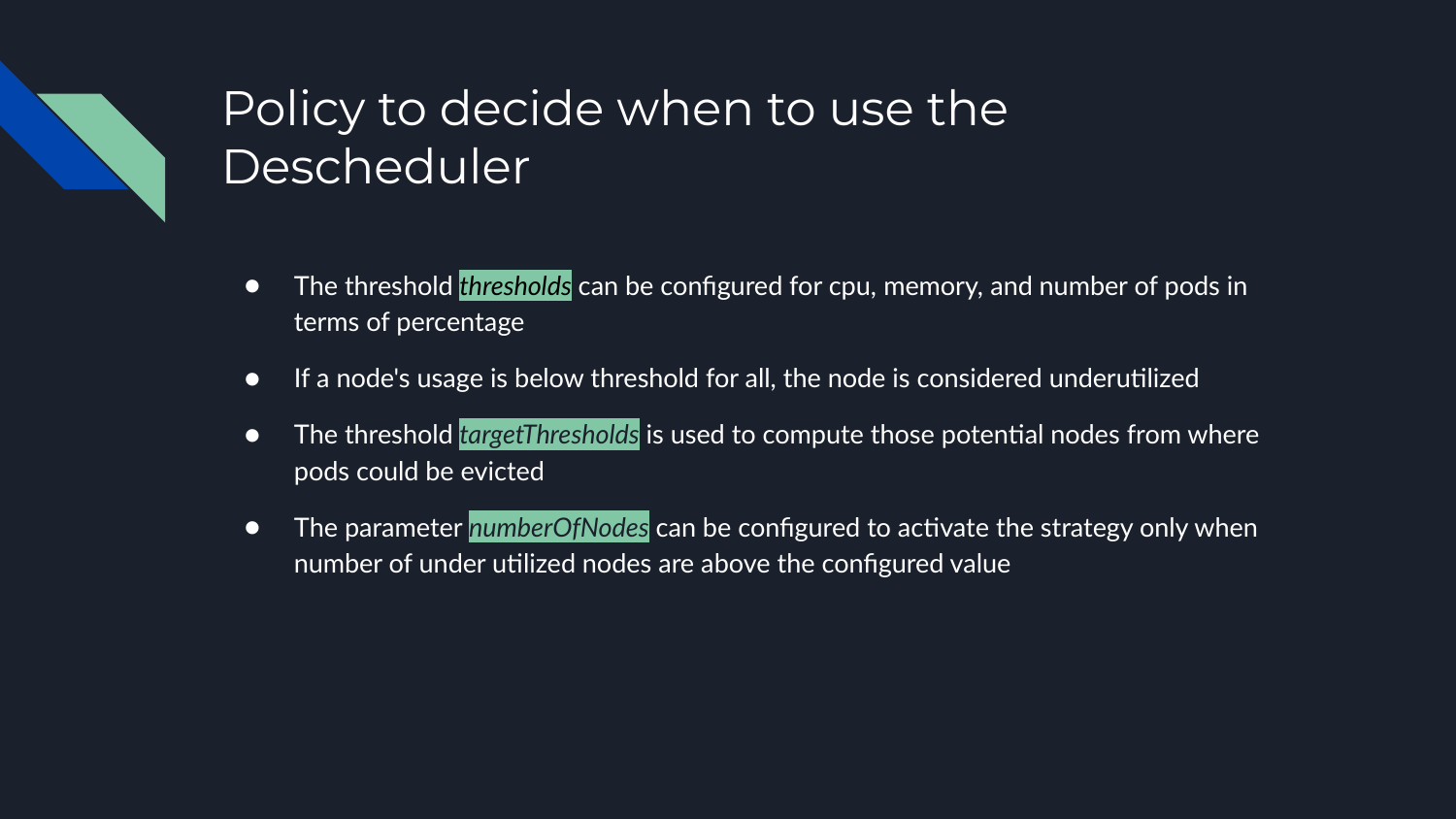

# Policy to decide when to use the Descheduler
The threshold thresholds can be configured for cpu, memory, and number of pods in terms of percentage
If a node's usage is below threshold for all, the node is considered underutilized
The threshold targetThresholds is used to compute those potential nodes from where pods could be evicted
The parameter numberOfNodes can be configured to activate the strategy only when number of under utilized nodes are above the configured value